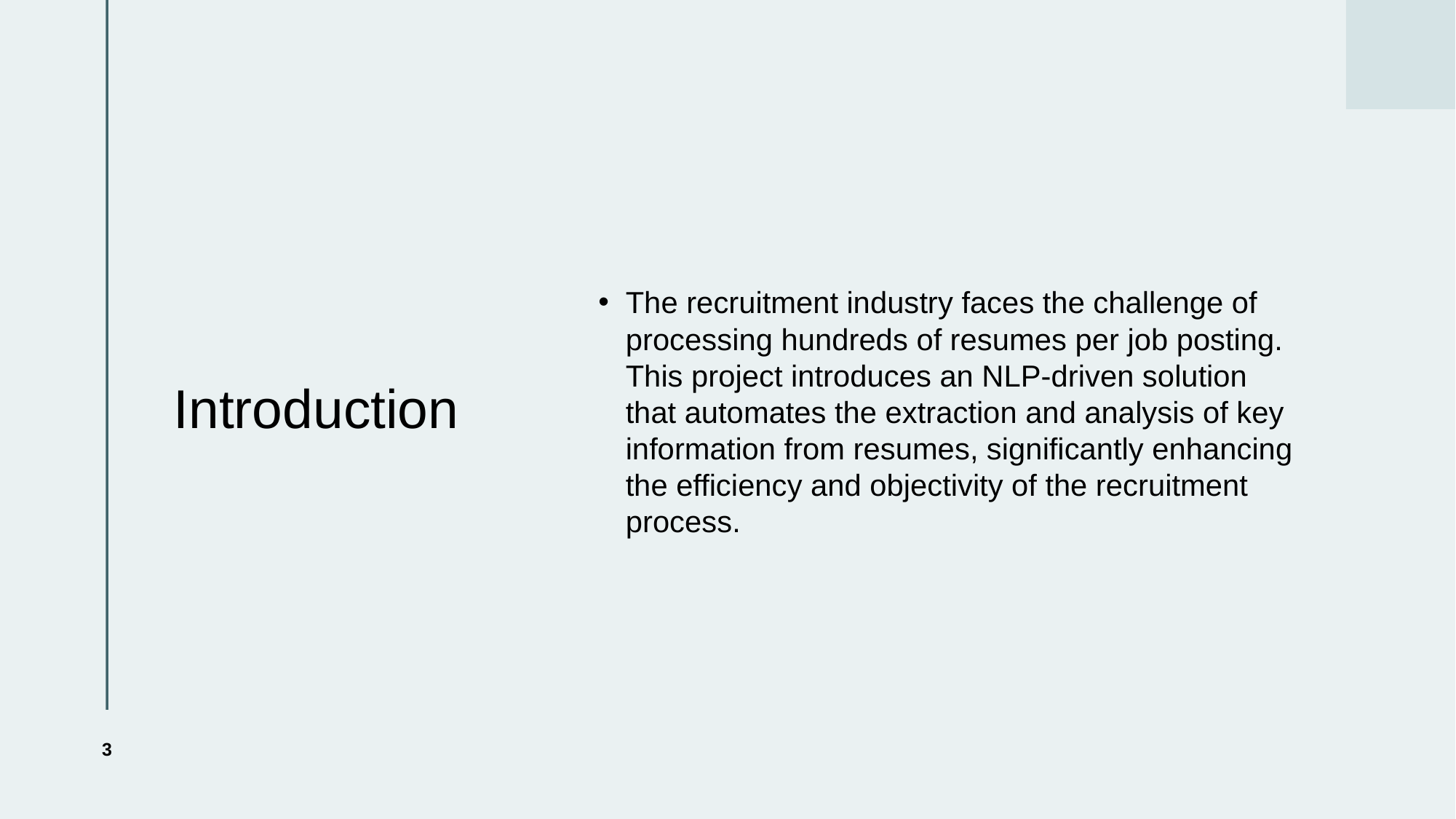

# Introduction
The recruitment industry faces the challenge of processing hundreds of resumes per job posting. This project introduces an NLP-driven solution that automates the extraction and analysis of key information from resumes, significantly enhancing the efficiency and objectivity of the recruitment process.
3